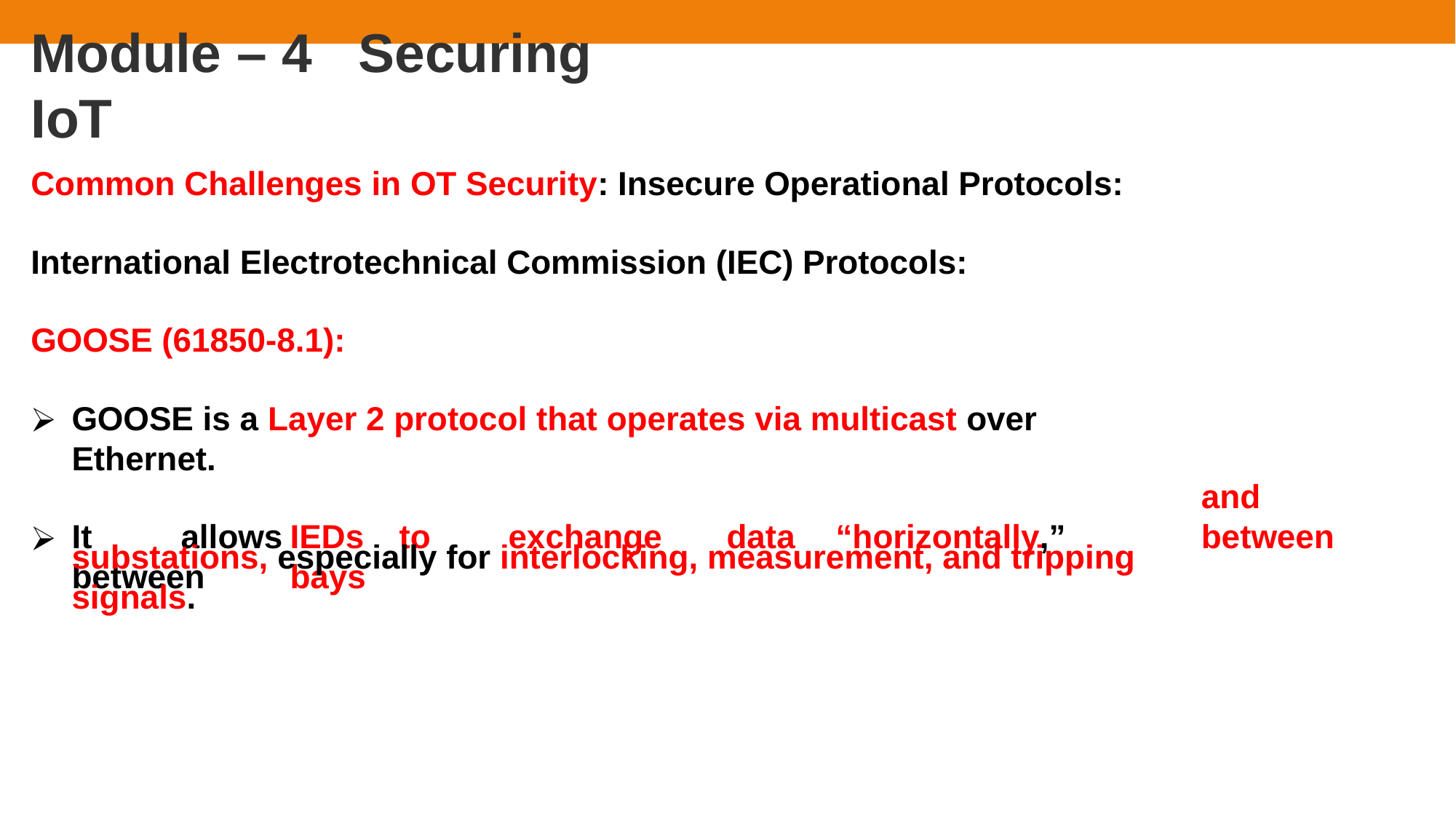

# Module – 4	Securing IoT
Common Challenges in OT Security: Insecure Operational Protocols:
International Electrotechnical Commission (IEC) Protocols:
GOOSE (61850-8.1):
GOOSE is a Layer 2 protocol that operates via multicast over Ethernet.
It	allows	IEDs	to	exchange	data	“horizontally,”	between	bays
and	between
substations, especially for interlocking, measurement, and tripping signals.